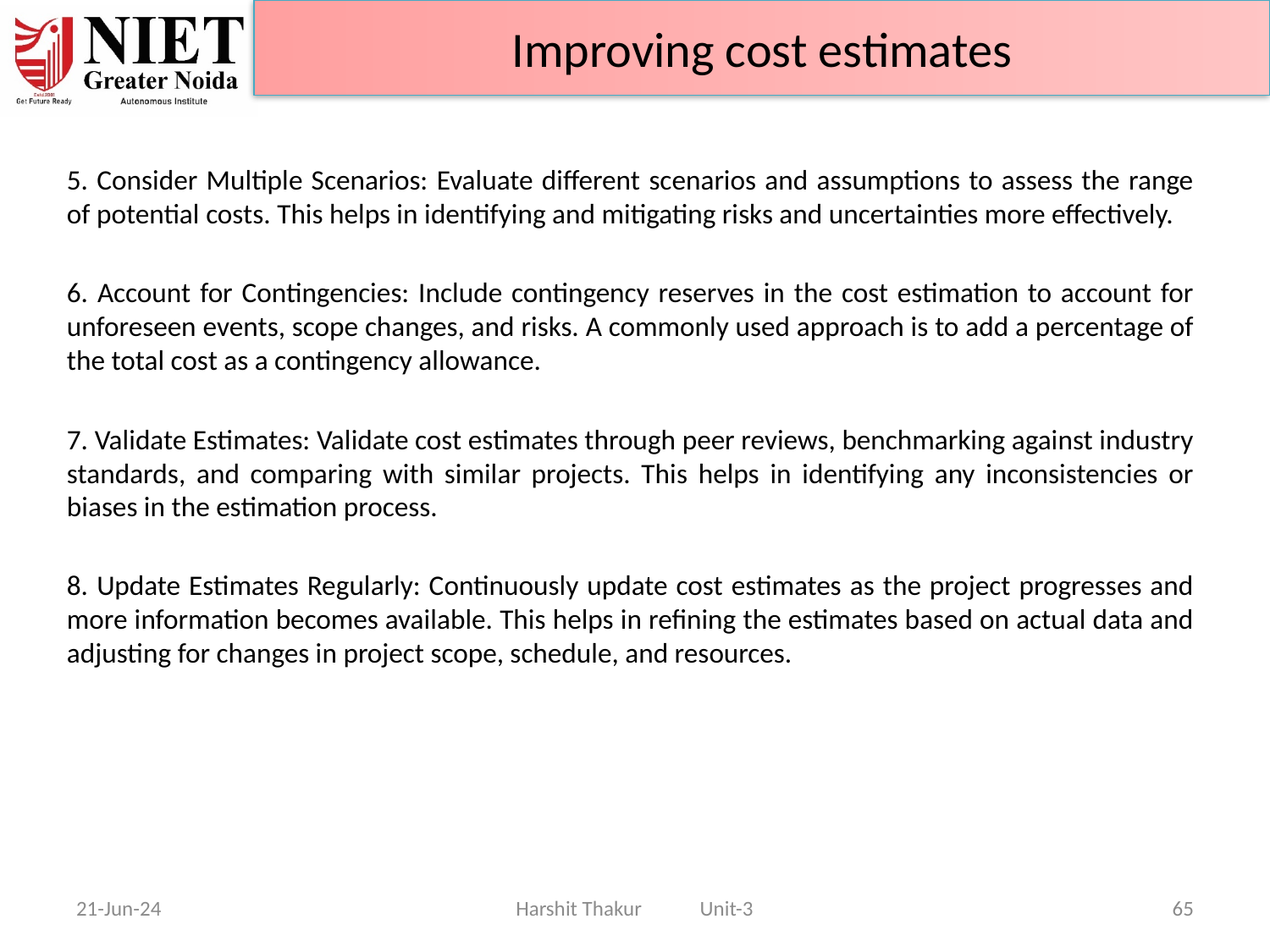

Improving cost estimates

5. Consider Multiple Scenarios: Evaluate different scenarios and assumptions to assess the range of potential costs. This helps in identifying and mitigating risks and uncertainties more effectively.

6. Account for Contingencies: Include contingency reserves in the cost estimation to account for unforeseen events, scope changes, and risks. A commonly used approach is to add a percentage of the total cost as a contingency allowance.

7. Validate Estimates: Validate cost estimates through peer reviews, benchmarking against industry standards, and comparing with similar projects. This helps in identifying any inconsistencies or biases in the estimation process.

8. Update Estimates Regularly: Continuously update cost estimates as the project progresses and more information becomes available. This helps in refining the estimates based on actual data and adjusting for changes in project scope, schedule, and resources.

21-Jun-24
Harshit Thakur            Unit-3
65